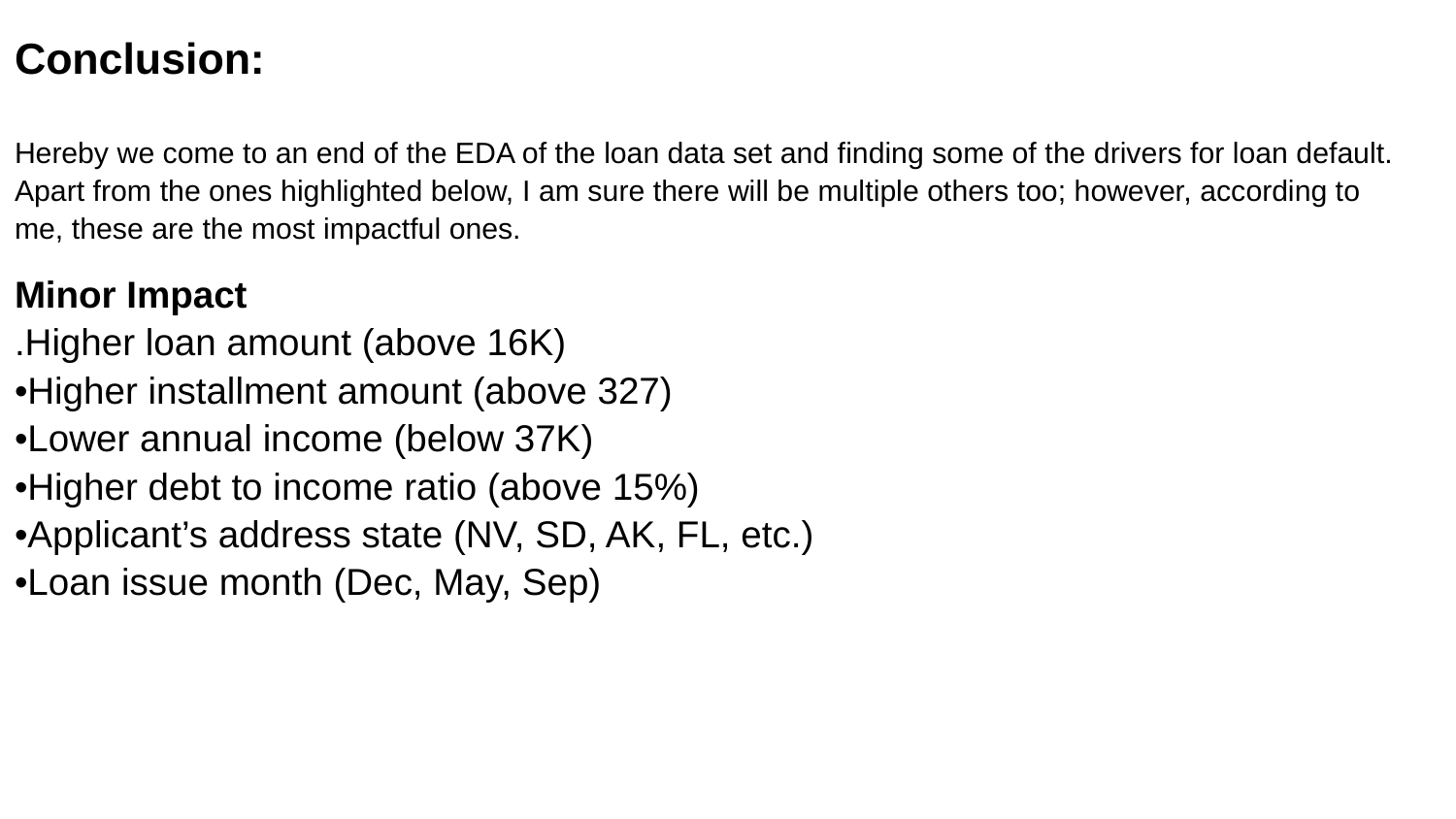

# Conclusion:

Hereby we come to an end of the EDA of the loan data set and finding some of the drivers for loan default. Apart from the ones highlighted below, I am sure there will be multiple others too; however, according to me, these are the most impactful ones.
Minor Impact
.Higher loan amount (above 16K)
•Higher installment amount (above 327)
•Lower annual income (below 37K)
•Higher debt to income ratio (above 15%)
•Applicant’s address state (NV, SD, AK, FL, etc.)
•Loan issue month (Dec, May, Sep)